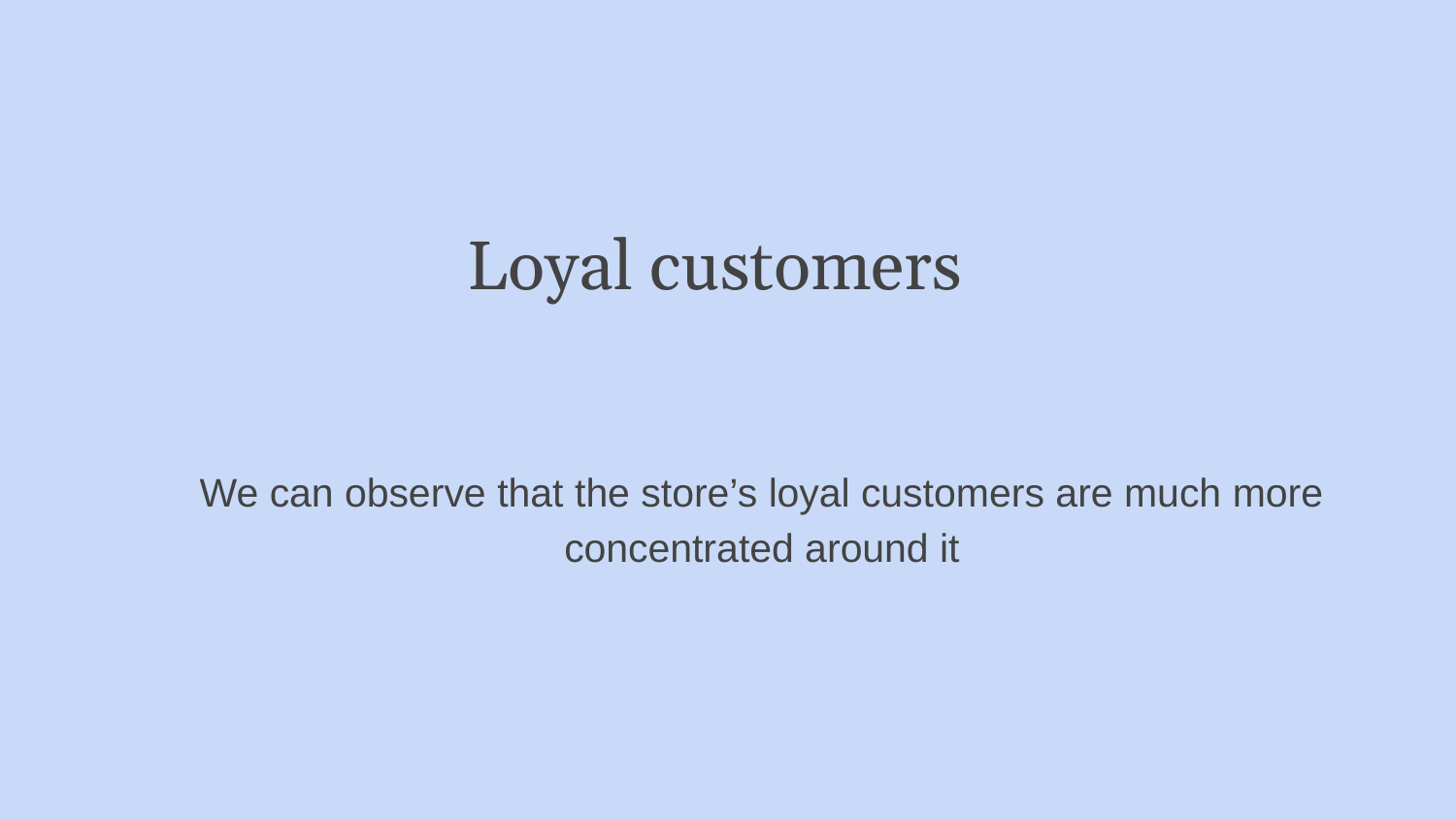

# Loyal customers
F
V
We can observe that the store’s loyal customers are much more concentrated around it